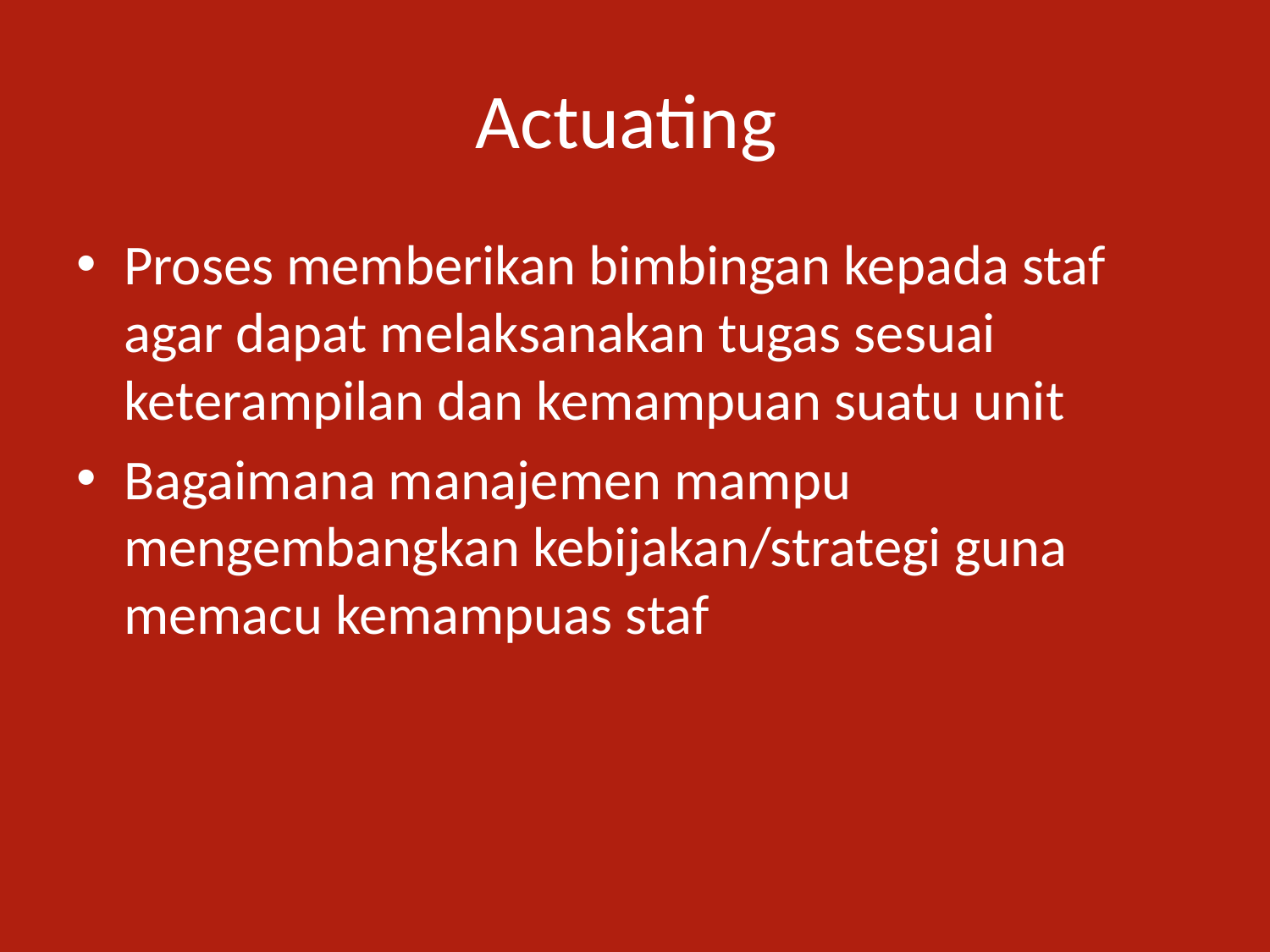

# Actuating
Proses memberikan bimbingan kepada staf agar dapat melaksanakan tugas sesuai keterampilan dan kemampuan suatu unit
Bagaimana manajemen mampu mengembangkan kebijakan/strategi guna memacu kemampuas staf